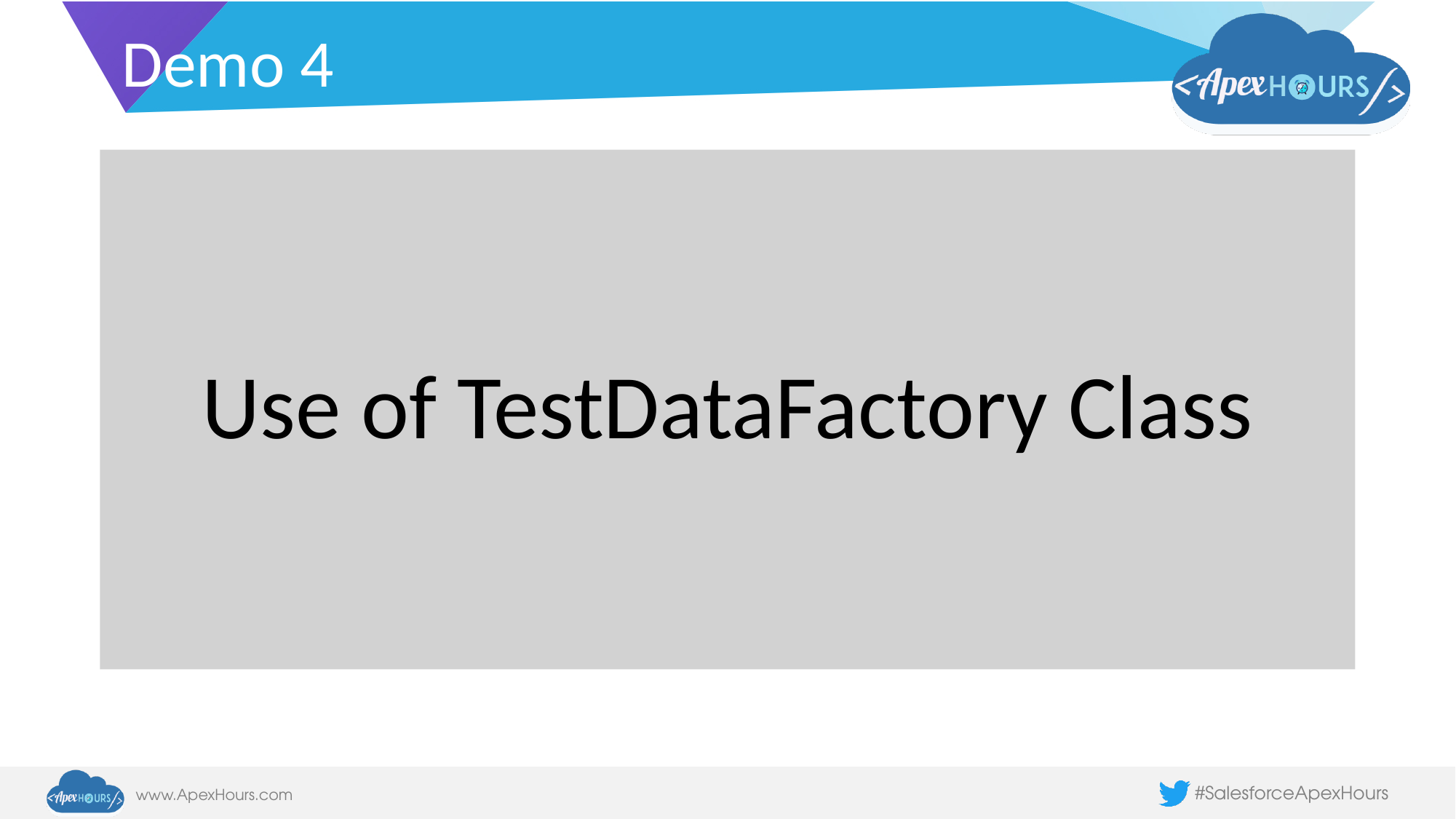

# Demo 4
Use of TestDataFactory Class